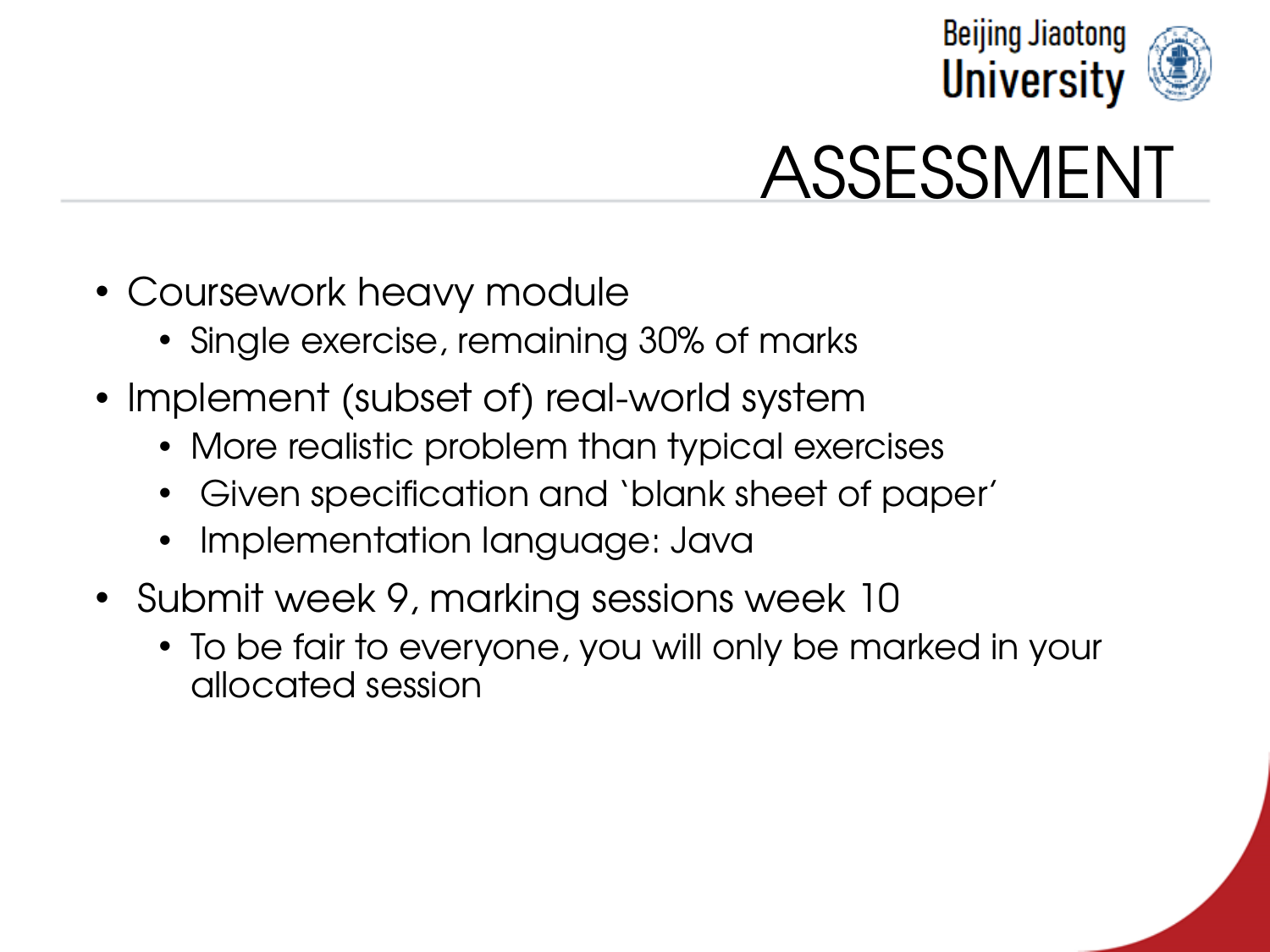

# Assessment
Coursework heavy module
Single exercise, remaining 30% of marks
Implement (subset of) real-world system
More realistic problem than typical exercises
 Given specification and ‘blank sheet of paper’
 Implementation language: Java
 Submit week 9, marking sessions week 10
To be fair to everyone, you will only be marked in your allocated session